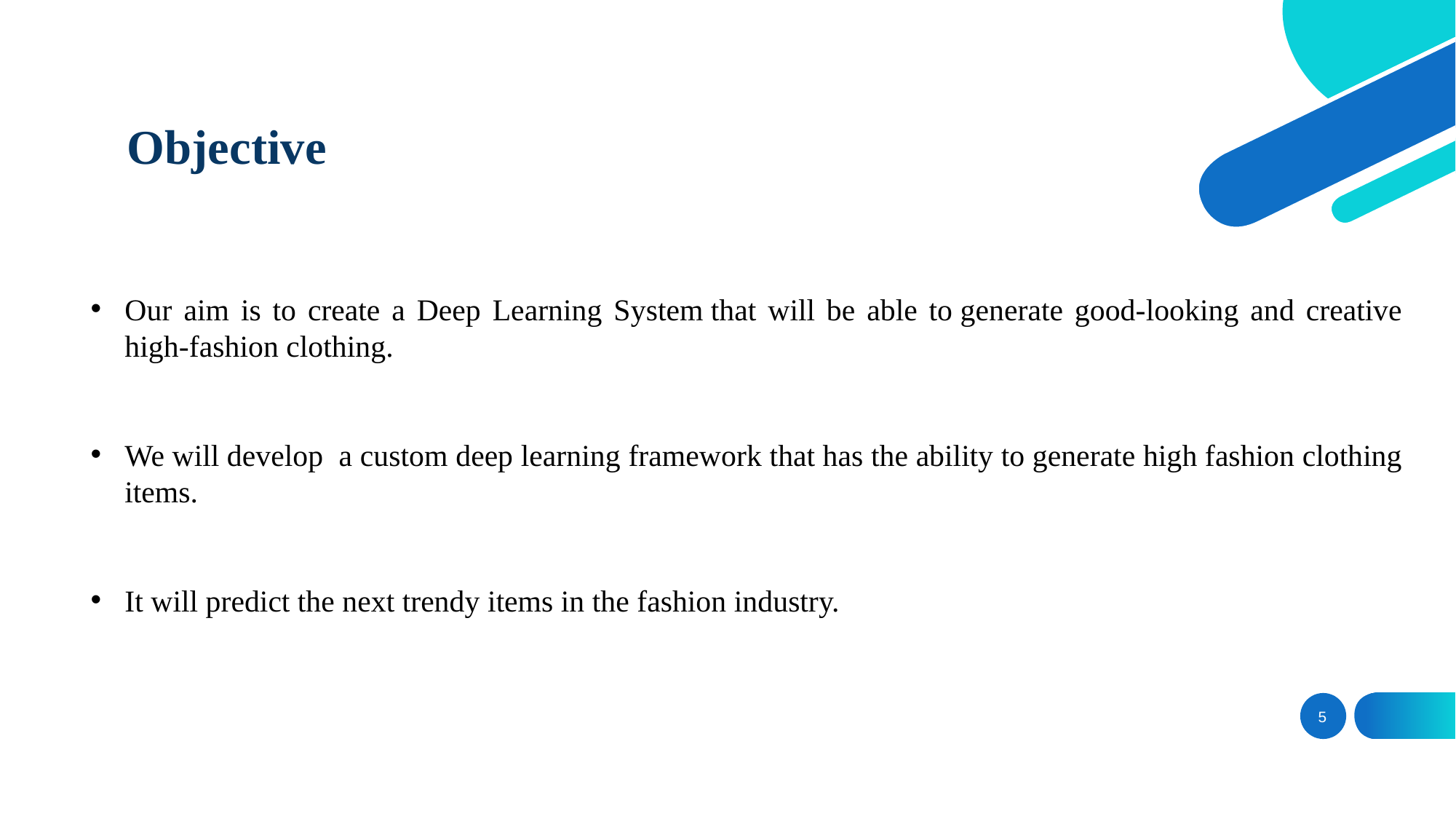

Objective

Our aim is to create a Deep Learning System that will be able to generate good-looking and creative high-fashion clothing.

We will develop  a custom deep learning framework that has the ability to generate high fashion clothing items.

It will predict the next trendy items in the fashion industry.

5